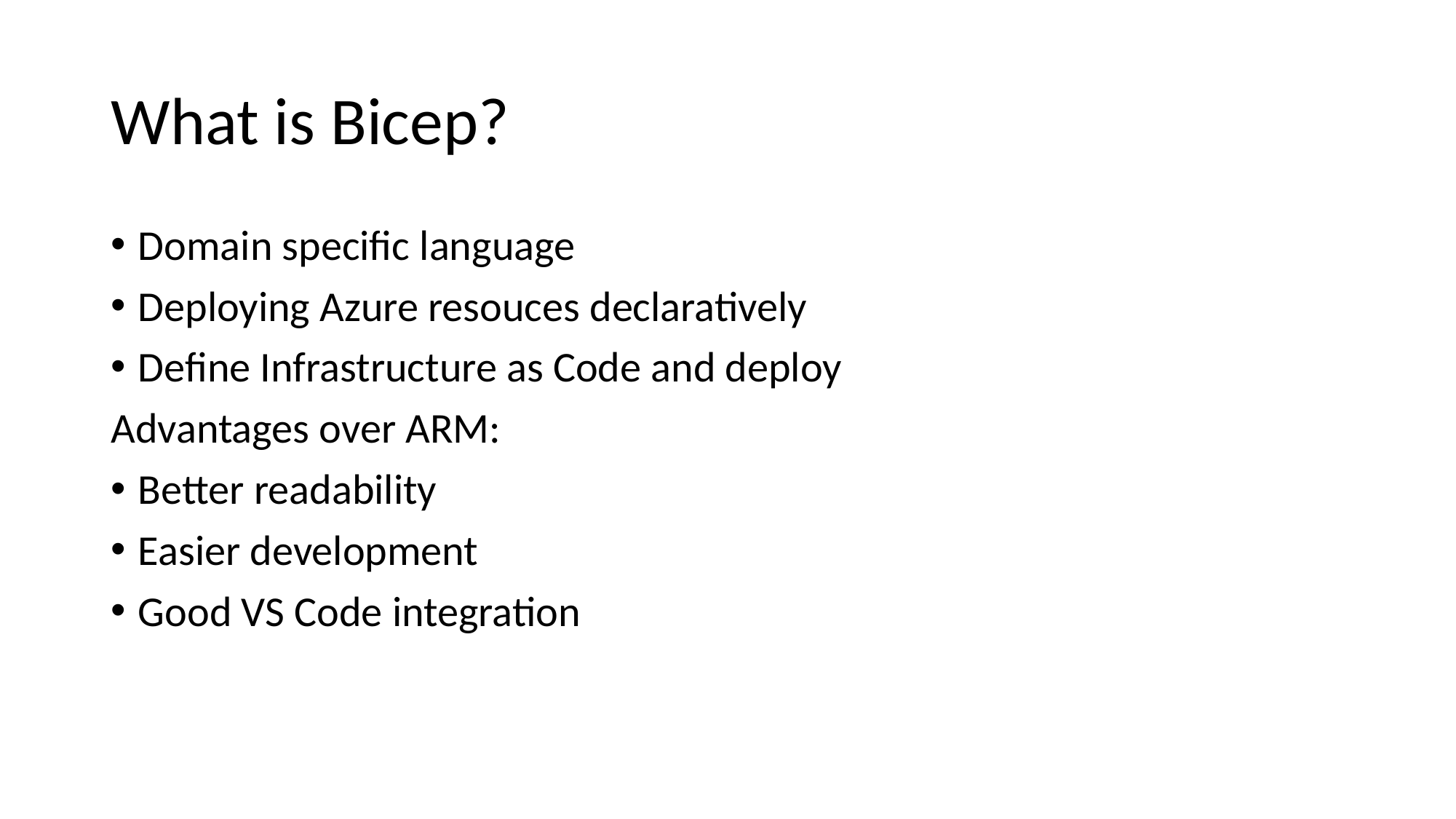

# What is Bicep?
Domain specific language
Deploying Azure resouces declaratively
Define Infrastructure as Code and deploy
Advantages over ARM:
Better readability
Easier development
Good VS Code integration